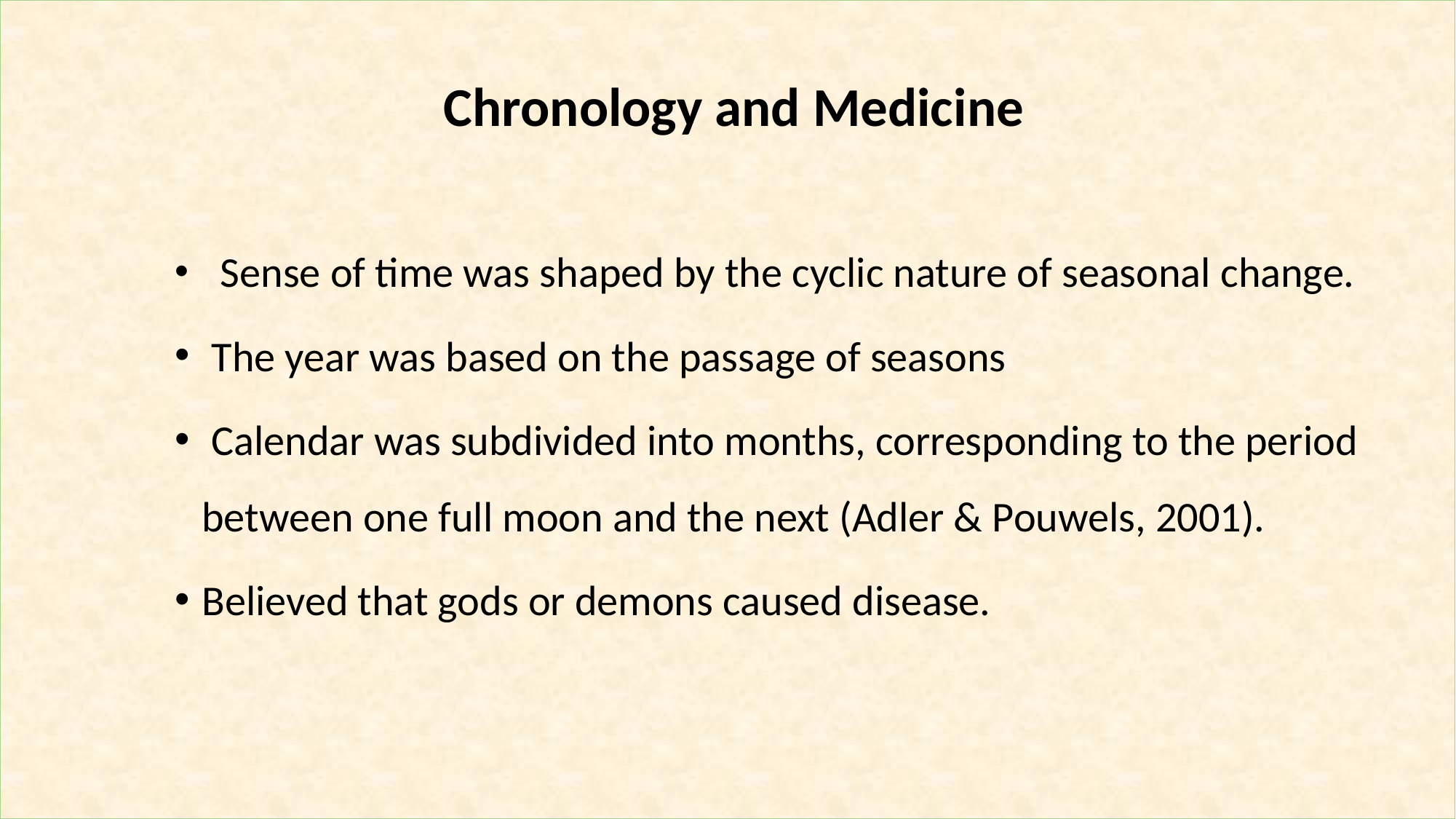

Chronology and Medicine

  Sense of time was shaped by the cyclic nature of seasonal change.
 The year was based on the passage of seasons
 Calendar was subdivided into months, corresponding to the period between one full moon and the next (Adler & Pouwels, 2001).
Believed that gods or demons caused disease.